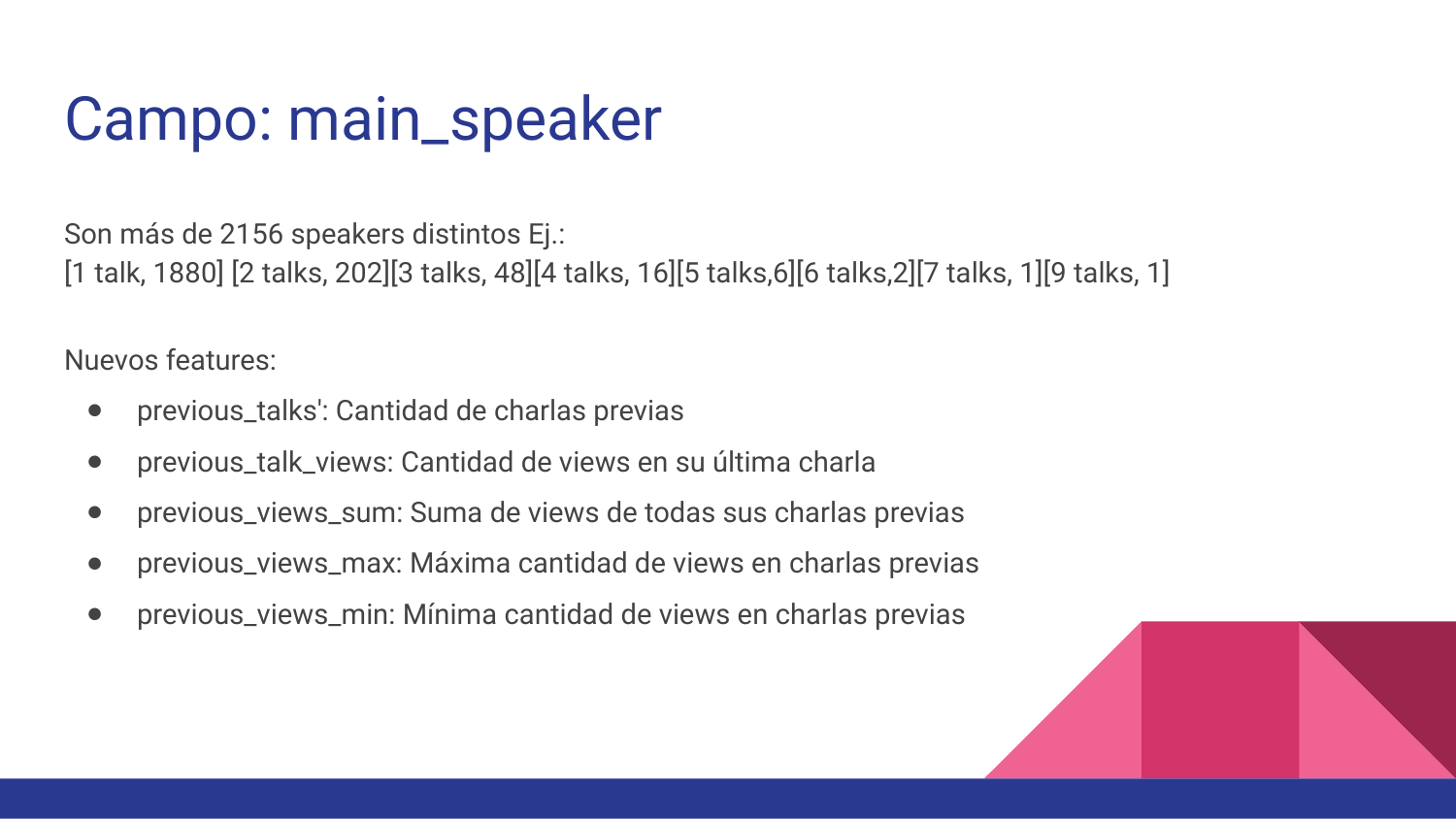

# Campo: main_speaker
Son más de 2156 speakers distintos Ej.:
[1 talk, 1880] [2 talks, 202][3 talks, 48][4 talks, 16][5 talks,6][6 talks,2][7 talks, 1][9 talks, 1]

Nuevos features:
previous_talks': Cantidad de charlas previas
previous_talk_views: Cantidad de views en su última charla
previous_views_sum: Suma de views de todas sus charlas previas
previous_views_max: Máxima cantidad de views en charlas previas
previous_views_min: Mínima cantidad de views en charlas previas